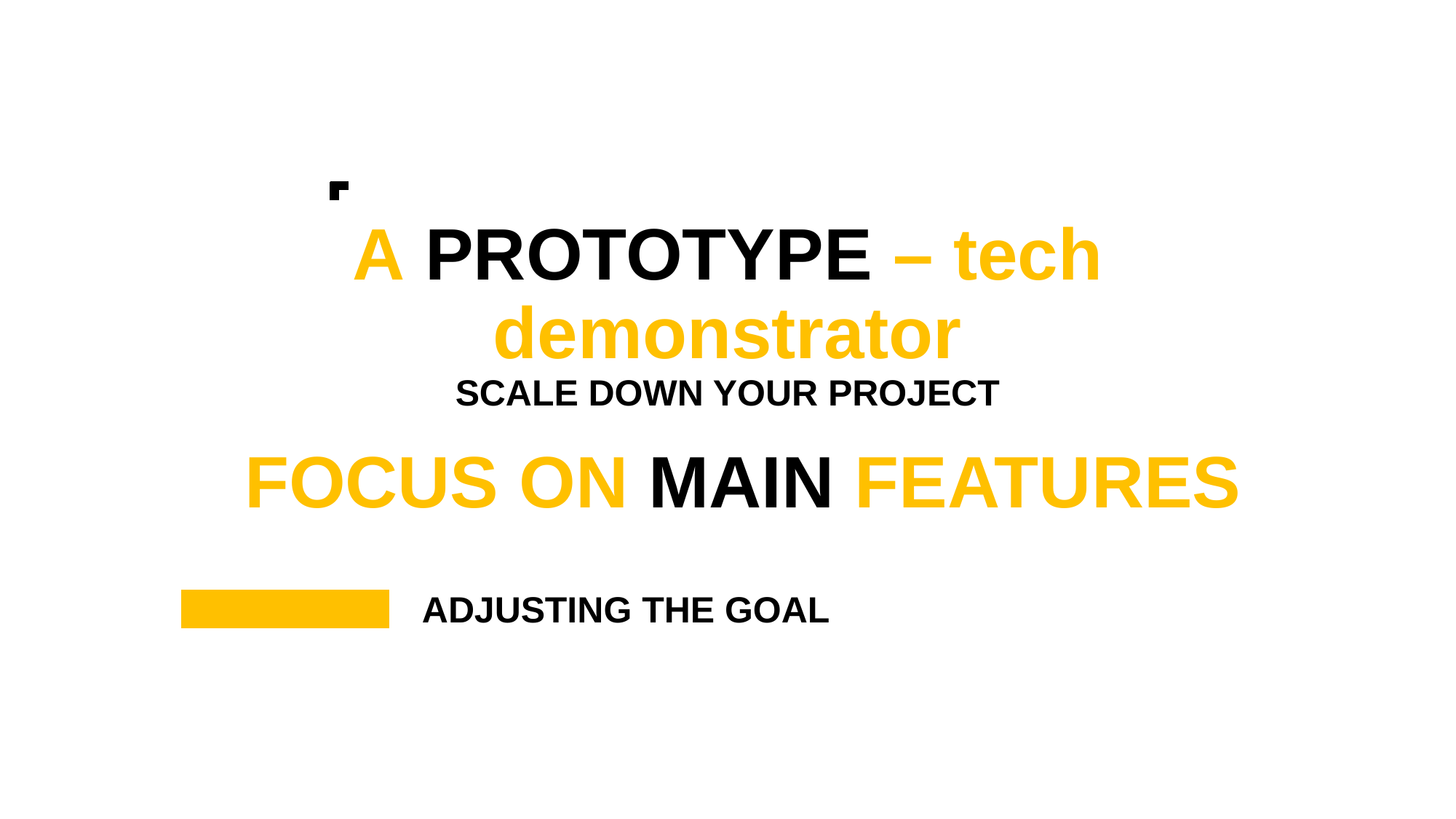

# A PROTOTYPE – tech demonstrator SCALE DOWN YOUR PROJECT
FOCUS ON MAIN FEATURES
ADJUSTING THE GOAL